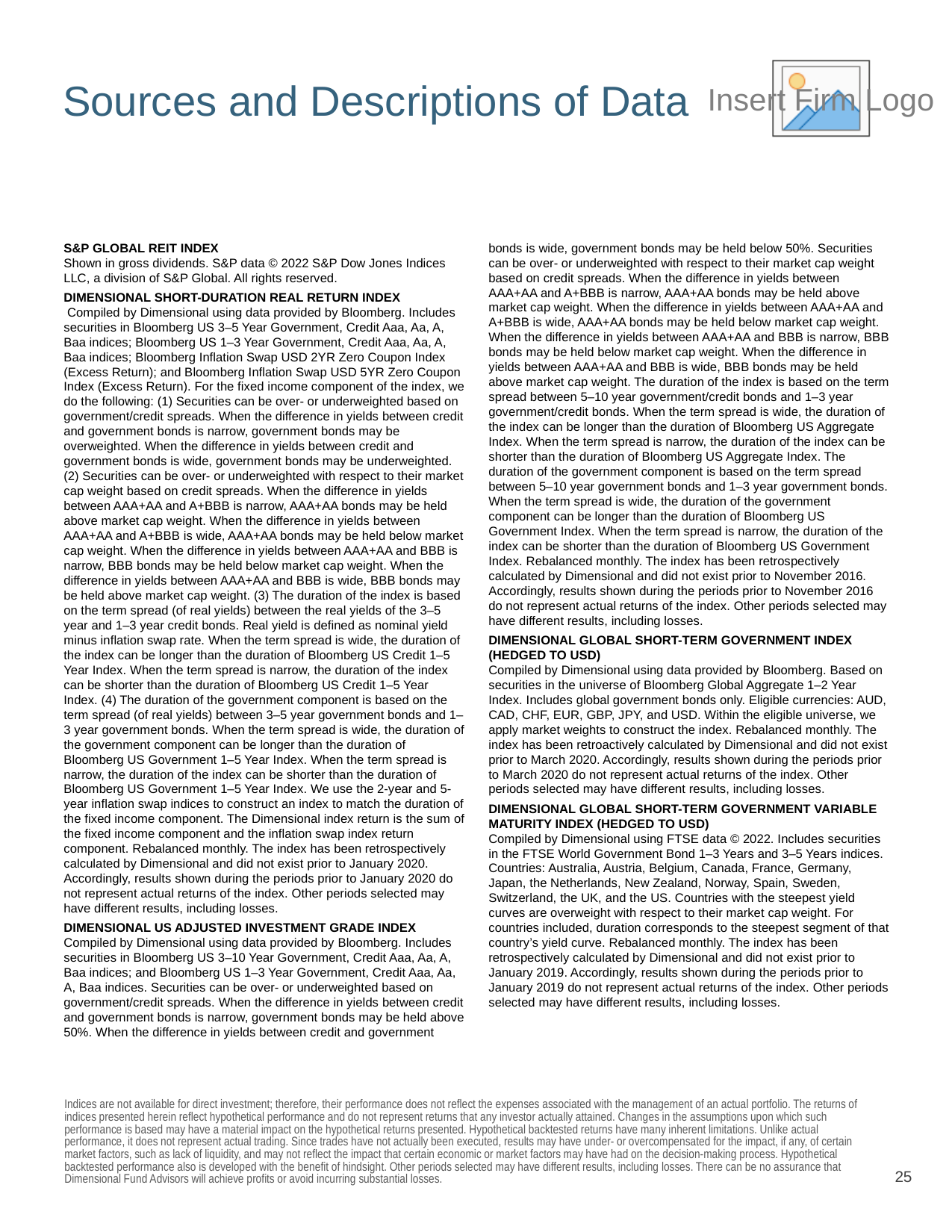

# Sources and Descriptions of Data
S&P GLOBAL REIT INDEX
Shown in gross dividends. S&P data © 2022 S&P Dow Jones Indices LLC, a division of S&P Global. All rights reserved.
DIMENSIONAL SHORT-DURATION REAL RETURN INDEX
 Compiled by Dimensional using data provided by Bloomberg. Includes securities in Bloomberg US 3–5 Year Government, Credit Aaa, Aa, A, Baa indices; Bloomberg US 1–3 Year Government, Credit Aaa, Aa, A, Baa indices; Bloomberg Inflation Swap USD 2YR Zero Coupon Index (Excess Return); and Bloomberg Inflation Swap USD 5YR Zero Coupon Index (Excess Return). For the fixed income component of the index, we do the following: (1) Securities can be over- or underweighted based on government/credit spreads. When the difference in yields between credit and government bonds is narrow, government bonds may be overweighted. When the difference in yields between credit and government bonds is wide, government bonds may be underweighted. (2) Securities can be over- or underweighted with respect to their market cap weight based on credit spreads. When the difference in yields between AAA+AA and A+BBB is narrow, AAA+AA bonds may be held above market cap weight. When the difference in yields between AAA+AA and A+BBB is wide, AAA+AA bonds may be held below market cap weight. When the difference in yields between AAA+AA and BBB is narrow, BBB bonds may be held below market cap weight. When the difference in yields between AAA+AA and BBB is wide, BBB bonds may be held above market cap weight. (3) The duration of the index is based on the term spread (of real yields) between the real yields of the 3–5 year and 1–3 year credit bonds. Real yield is defined as nominal yield minus inflation swap rate. When the term spread is wide, the duration of the index can be longer than the duration of Bloomberg US Credit 1–5 Year Index. When the term spread is narrow, the duration of the index can be shorter than the duration of Bloomberg US Credit 1–5 Year Index. (4) The duration of the government component is based on the term spread (of real yields) between 3–5 year government bonds and 1–3 year government bonds. When the term spread is wide, the duration of the government component can be longer than the duration of Bloomberg US Government 1–5 Year Index. When the term spread is narrow, the duration of the index can be shorter than the duration of Bloomberg US Government 1–5 Year Index. We use the 2-year and 5-year inflation swap indices to construct an index to match the duration of the fixed income component. The Dimensional index return is the sum of the fixed income component and the inflation swap index return component. Rebalanced monthly. The index has been retrospectively calculated by Dimensional and did not exist prior to January 2020. Accordingly, results shown during the periods prior to January 2020 do not represent actual returns of the index. Other periods selected may have different results, including losses.
DIMENSIONAL US ADJUSTED INVESTMENT GRADE INDEX
Compiled by Dimensional using data provided by Bloomberg. Includes securities in Bloomberg US 3–10 Year Government, Credit Aaa, Aa, A, Baa indices; and Bloomberg US 1–3 Year Government, Credit Aaa, Aa, A, Baa indices. Securities can be over- or underweighted based on government/credit spreads. When the difference in yields between credit and government bonds is narrow, government bonds may be held above 50%. When the difference in yields between credit and government bonds is wide, government bonds may be held below 50%. Securities can be over- or underweighted with respect to their market cap weight based on credit spreads. When the difference in yields between AAA+AA and A+BBB is narrow, AAA+AA bonds may be held above market cap weight. When the difference in yields between AAA+AA and A+BBB is wide, AAA+AA bonds may be held below market cap weight. When the difference in yields between AAA+AA and BBB is narrow, BBB bonds may be held below market cap weight. When the difference in yields between AAA+AA and BBB is wide, BBB bonds may be held above market cap weight. The duration of the index is based on the term spread between 5–10 year government/credit bonds and 1–3 year government/credit bonds. When the term spread is wide, the duration of the index can be longer than the duration of Bloomberg US Aggregate Index. When the term spread is narrow, the duration of the index can be shorter than the duration of Bloomberg US Aggregate Index. The duration of the government component is based on the term spread between 5–10 year government bonds and 1–3 year government bonds. When the term spread is wide, the duration of the government component can be longer than the duration of Bloomberg US Government Index. When the term spread is narrow, the duration of the index can be shorter than the duration of Bloomberg US Government Index. Rebalanced monthly. The index has been retrospectively calculated by Dimensional and did not exist prior to November 2016. Accordingly, results shown during the periods prior to November 2016 do not represent actual returns of the index. Other periods selected may have different results, including losses.
DIMENSIONAL GLOBAL SHORT-TERM GOVERNMENT INDEX (HEDGED TO USD)
Compiled by Dimensional using data provided by Bloomberg. Based on securities in the universe of Bloomberg Global Aggregate 1–2 Year Index. Includes global government bonds only. Eligible currencies: AUD, CAD, CHF, EUR, GBP, JPY, and USD. Within the eligible universe, we apply market weights to construct the index. Rebalanced monthly. The index has been retroactively calculated by Dimensional and did not exist prior to March 2020. Accordingly, results shown during the periods prior to March 2020 do not represent actual returns of the index. Other periods selected may have different results, including losses.
DIMENSIONAL GLOBAL SHORT-TERM GOVERNMENT VARIABLE MATURITY INDEX (HEDGED TO USD)
Compiled by Dimensional using FTSE data © 2022. Includes securities in the FTSE World Government Bond 1–3 Years and 3–5 Years indices. Countries: Australia, Austria, Belgium, Canada, France, Germany, Japan, the Netherlands, New Zealand, Norway, Spain, Sweden, Switzerland, the UK, and the US. Countries with the steepest yield curves are overweight with respect to their market cap weight. For countries included, duration corresponds to the steepest segment of that country’s yield curve. Rebalanced monthly. The index has been retrospectively calculated by Dimensional and did not exist prior to January 2019. Accordingly, results shown during the periods prior to January 2019 do not represent actual returns of the index. Other periods selected may have different results, including losses.

25
Indices are not available for direct investment; therefore, their performance does not reflect the expenses associated with the management of an actual portfolio. The returns of indices presented herein reflect hypothetical performance and do not represent returns that any investor actually attained. Changes in the assumptions upon which such performance is based may have a material impact on the hypothetical returns presented. Hypothetical backtested returns have many inherent limitations. Unlike actual performance, it does not represent actual trading. Since trades have not actually been executed, results may have under- or overcompensated for the impact, if any, of certain market factors, such as lack of liquidity, and may not reflect the impact that certain economic or market factors may have had on the decision-making process. Hypothetical backtested performance also is developed with the benefit of hindsight. Other periods selected may have different results, including losses. There can be no assurance that Dimensional Fund Advisors will achieve profits or avoid incurring substantial losses.